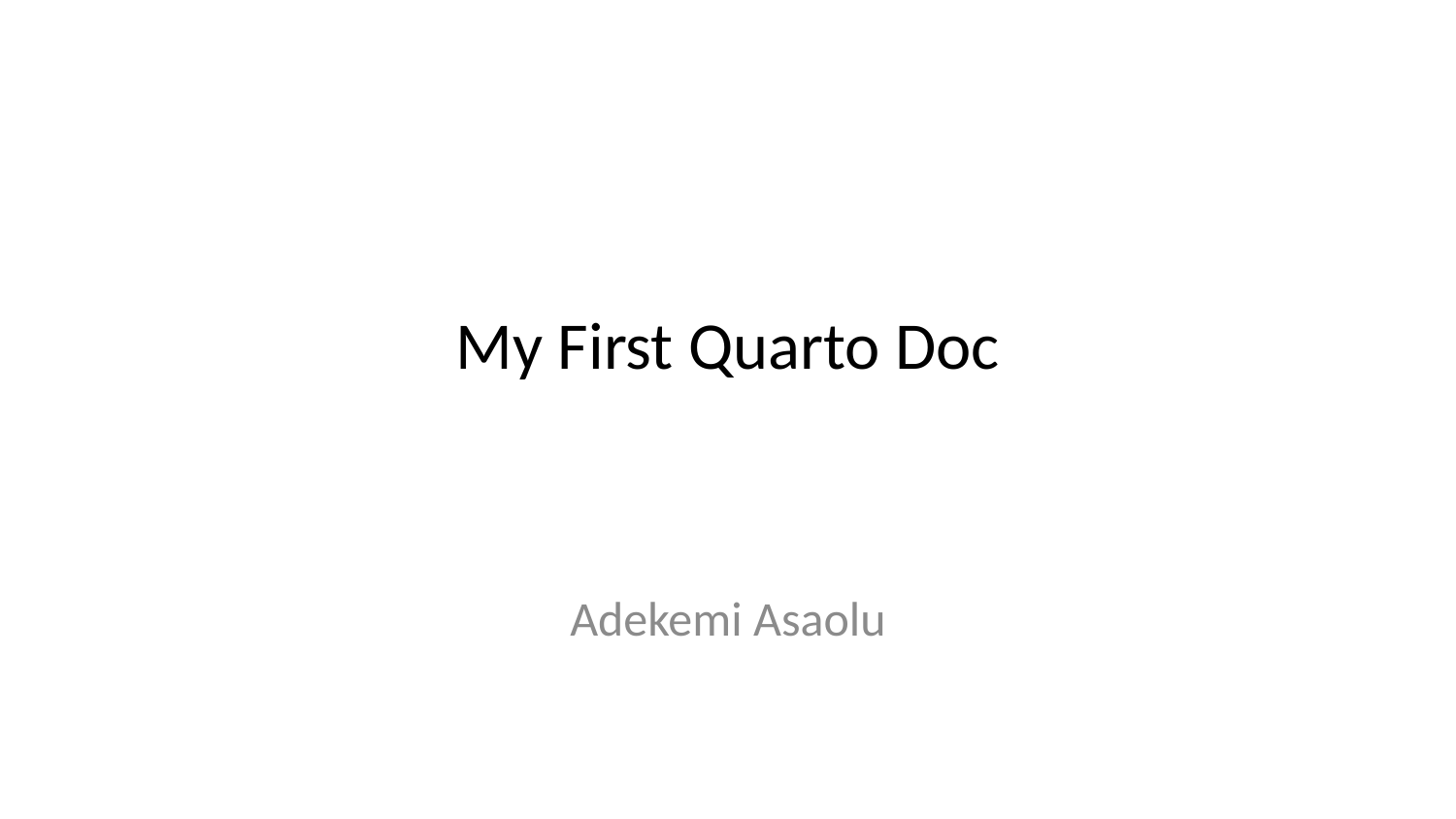

# My First Quarto Doc
Adekemi Asaolu